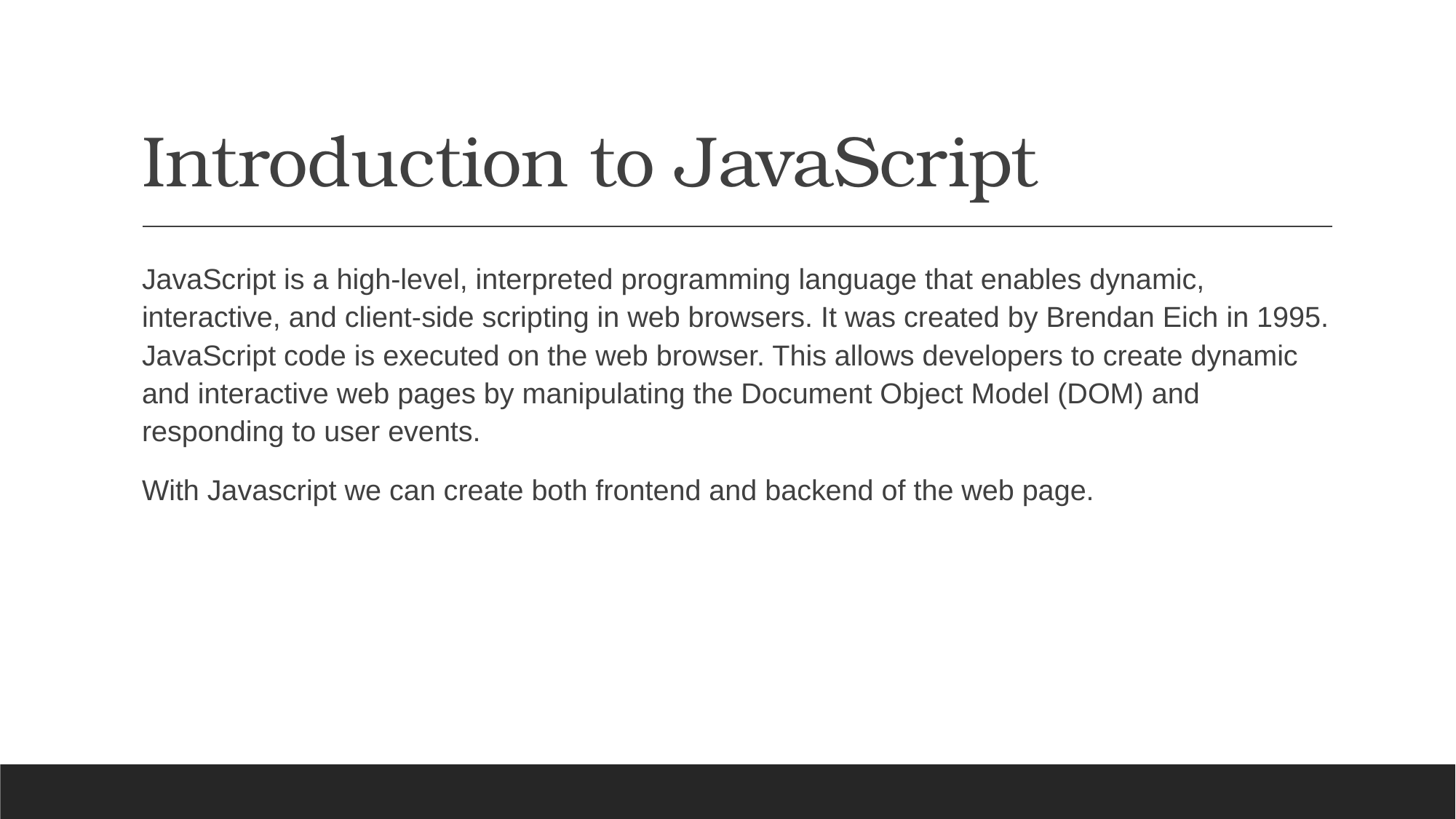

# Introduction to JavaScript
JavaScript is a high-level, interpreted programming language that enables dynamic, interactive, and client-side scripting in web browsers. It was created by Brendan Eich in 1995. JavaScript code is executed on the web browser. This allows developers to create dynamic and interactive web pages by manipulating the Document Object Model (DOM) and responding to user events.
With Javascript we can create both frontend and backend of the web page.